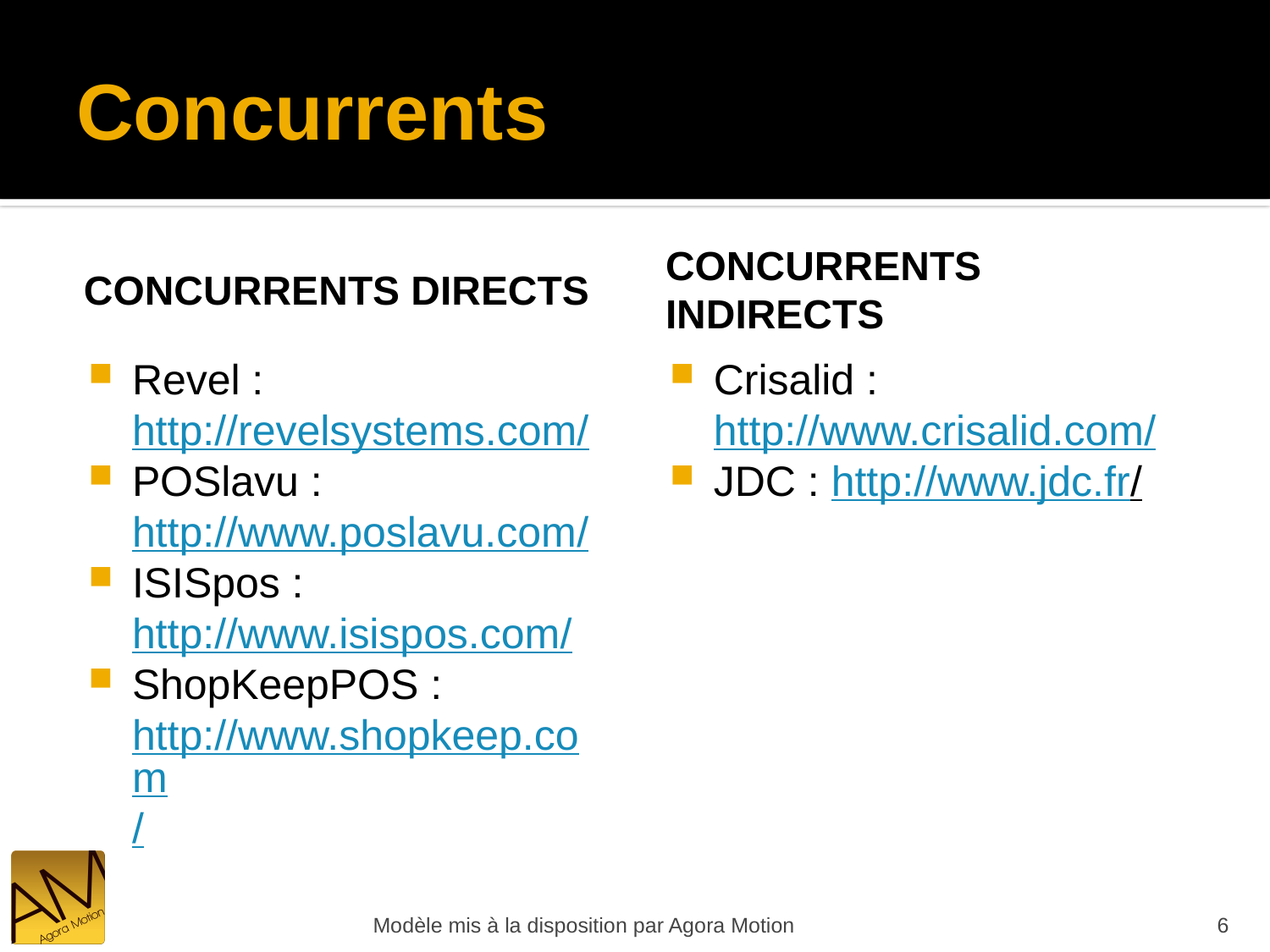

# Concurrents
Concurrents directs
Concurrents indirects
Revel : http://revelsystems.com/
POSlavu : http://www.poslavu.com/
ISISpos : http://www.isispos.com/
ShopKeepPOS : http://www.shopkeep.com/

Crisalid : http://www.crisalid.com/
JDC : http://www.jdc.fr/

Modèle mis à la disposition par Agora Motion
6